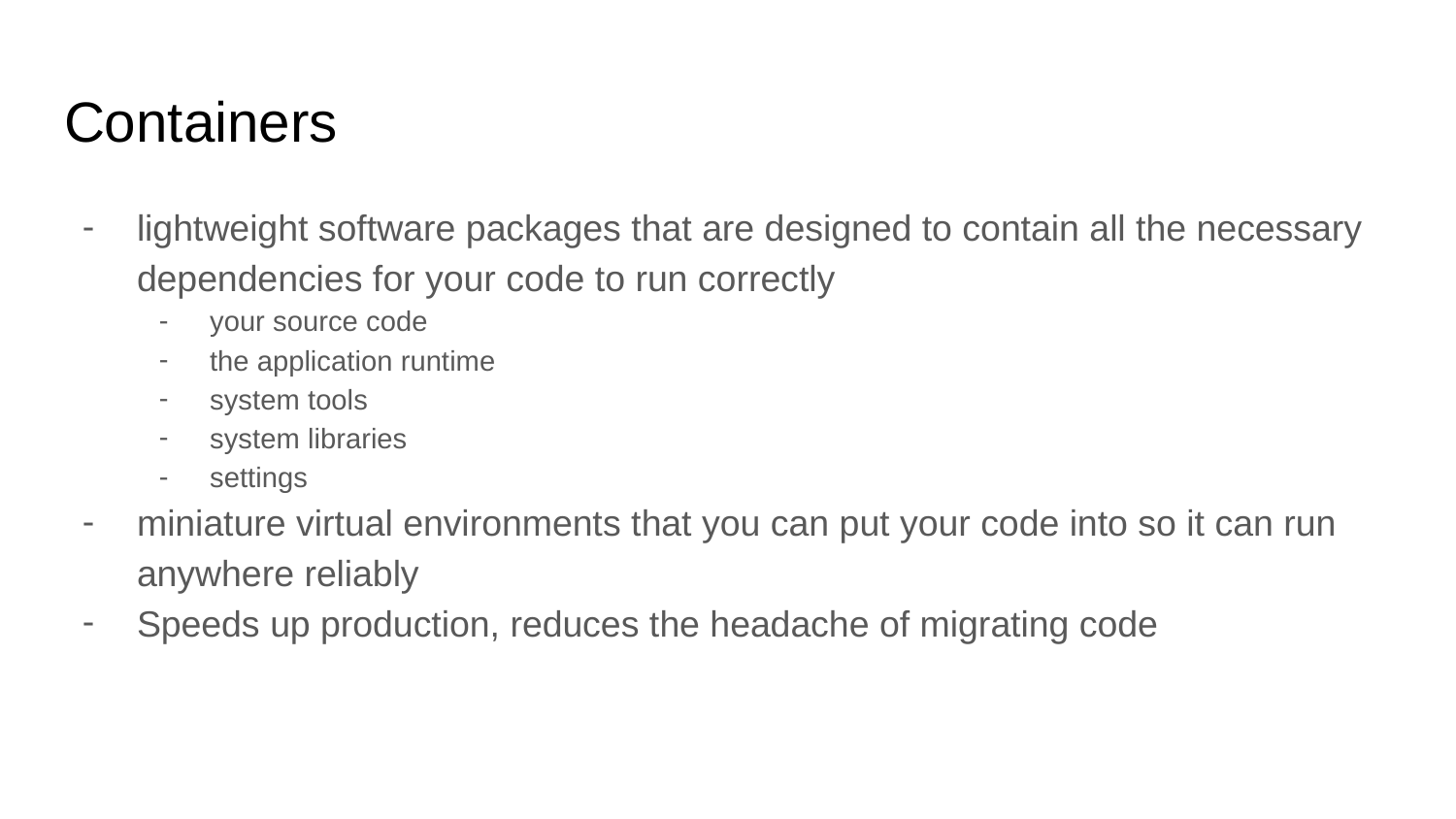

# Containers
lightweight software packages that are designed to contain all the necessary dependencies for your code to run correctly
your source code
the application runtime
system tools
system libraries
settings
miniature virtual environments that you can put your code into so it can run anywhere reliably
Speeds up production, reduces the headache of migrating code